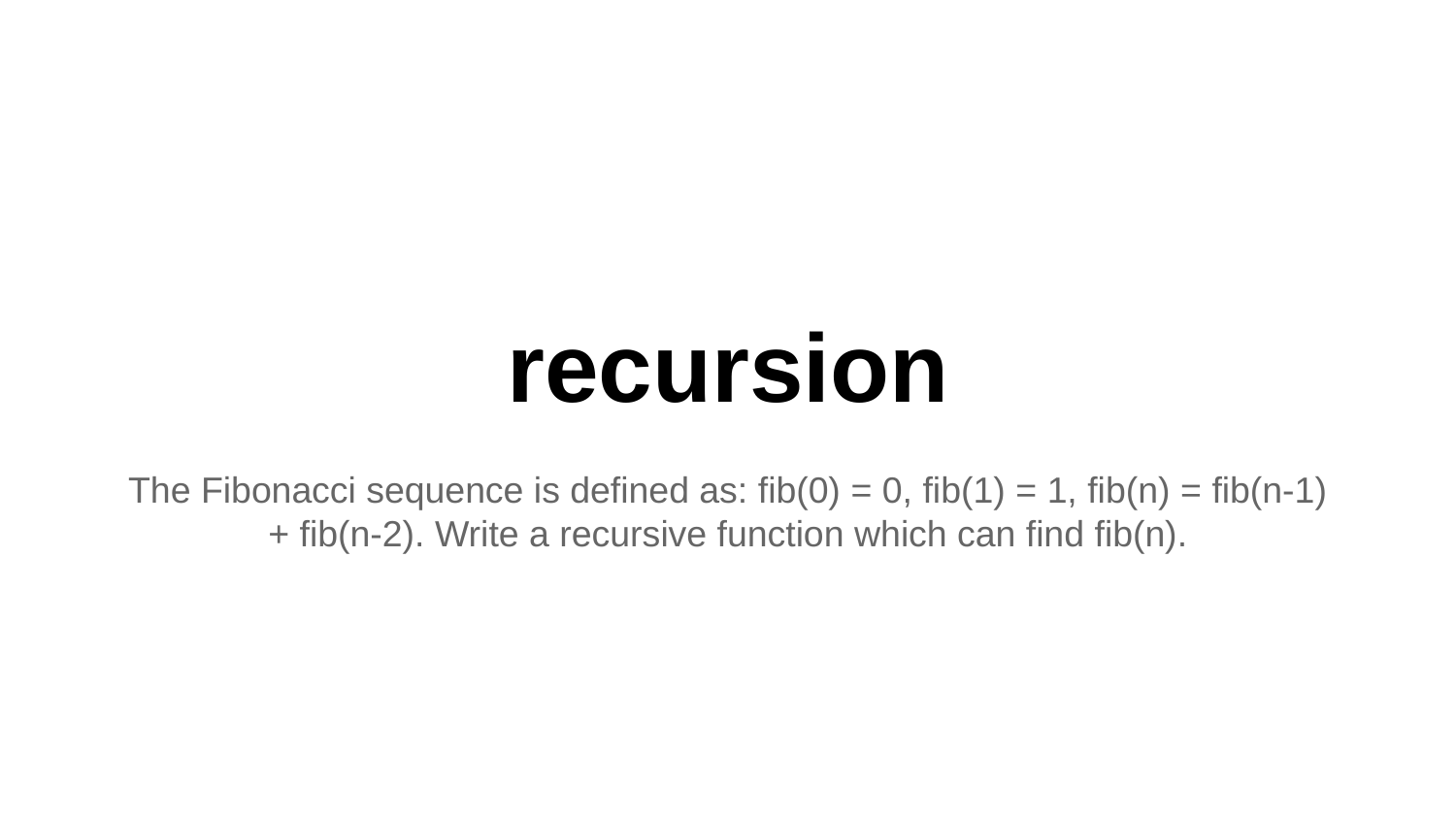

# recursion
The Fibonacci sequence is defined as: fib(0) = 0, fib(1) = 1, fib(n) = fib(n-1) + fib(n-2). Write a recursive function which can find fib(n).